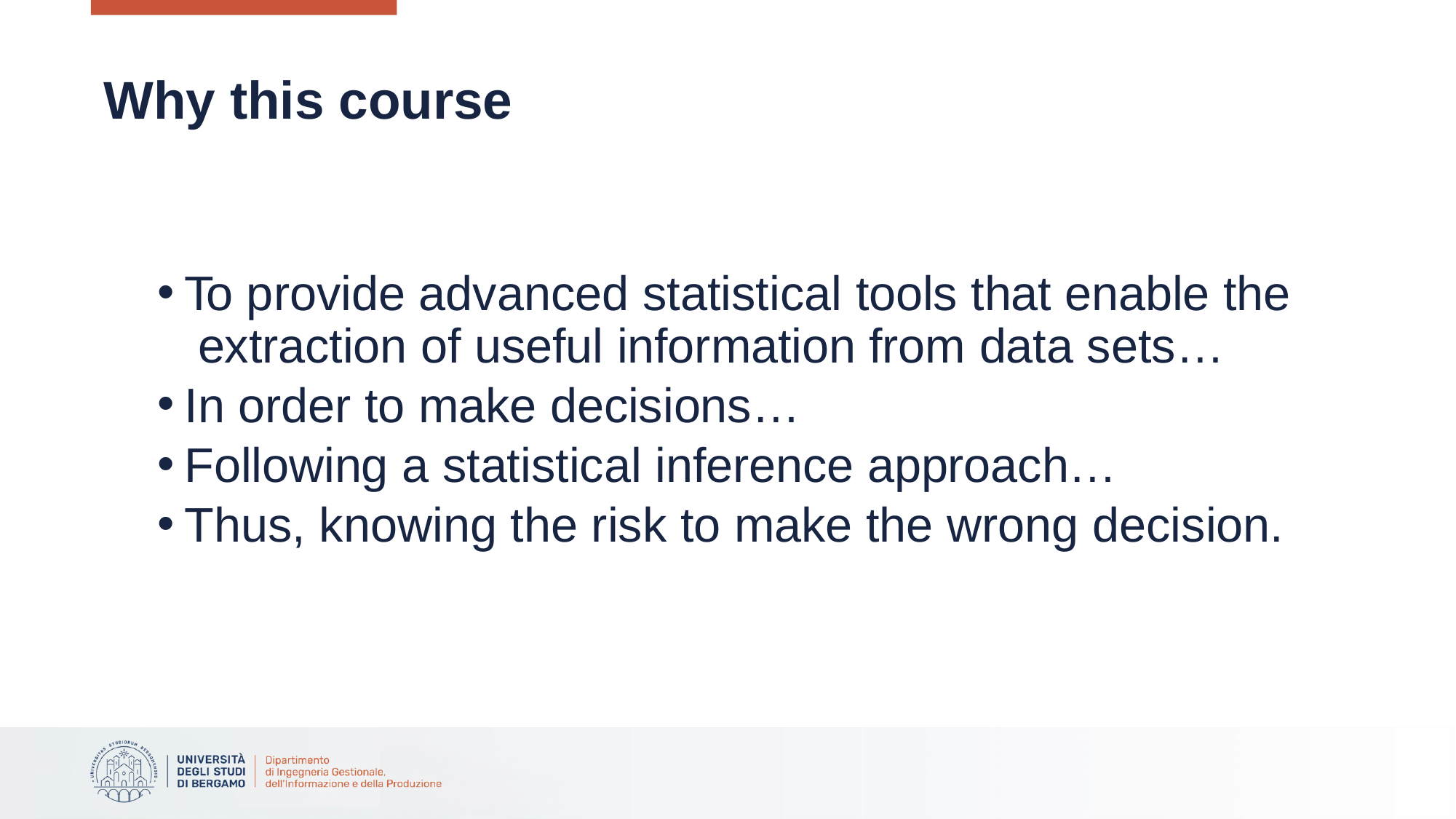

# Why this course
To provide advanced statistical tools that enable the  extraction of useful information from data sets…
In order to make decisions…
Following a statistical inference approach…
Thus, knowing the risk to make the wrong decision.